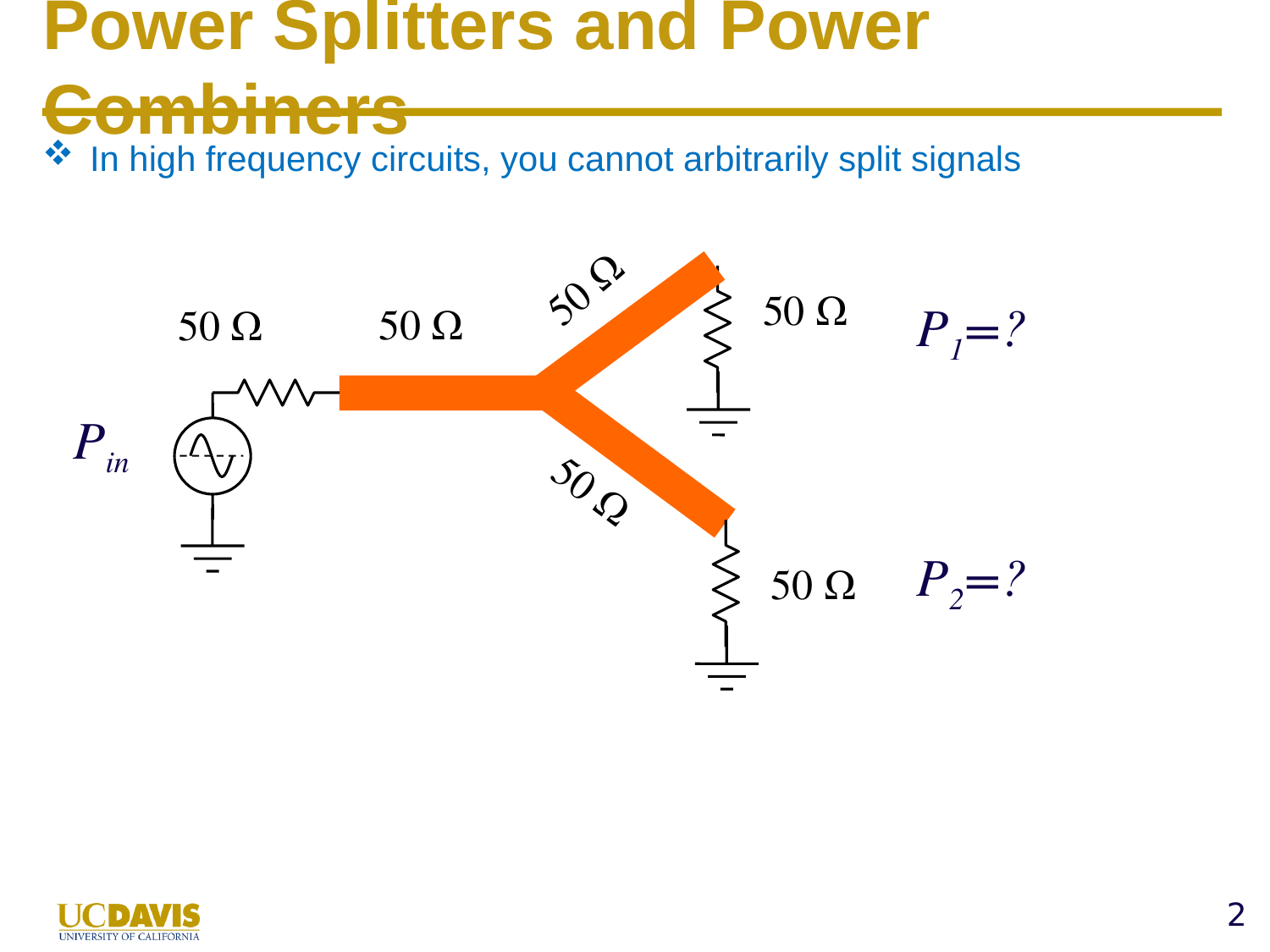

# Power Splitters and Power Combiners
In high frequency circuits, you cannot arbitrarily split signals
50 Ω

50 Ω
P1=?
50 Ω
50 Ω

Pin

50 Ω

P2=?
50 Ω